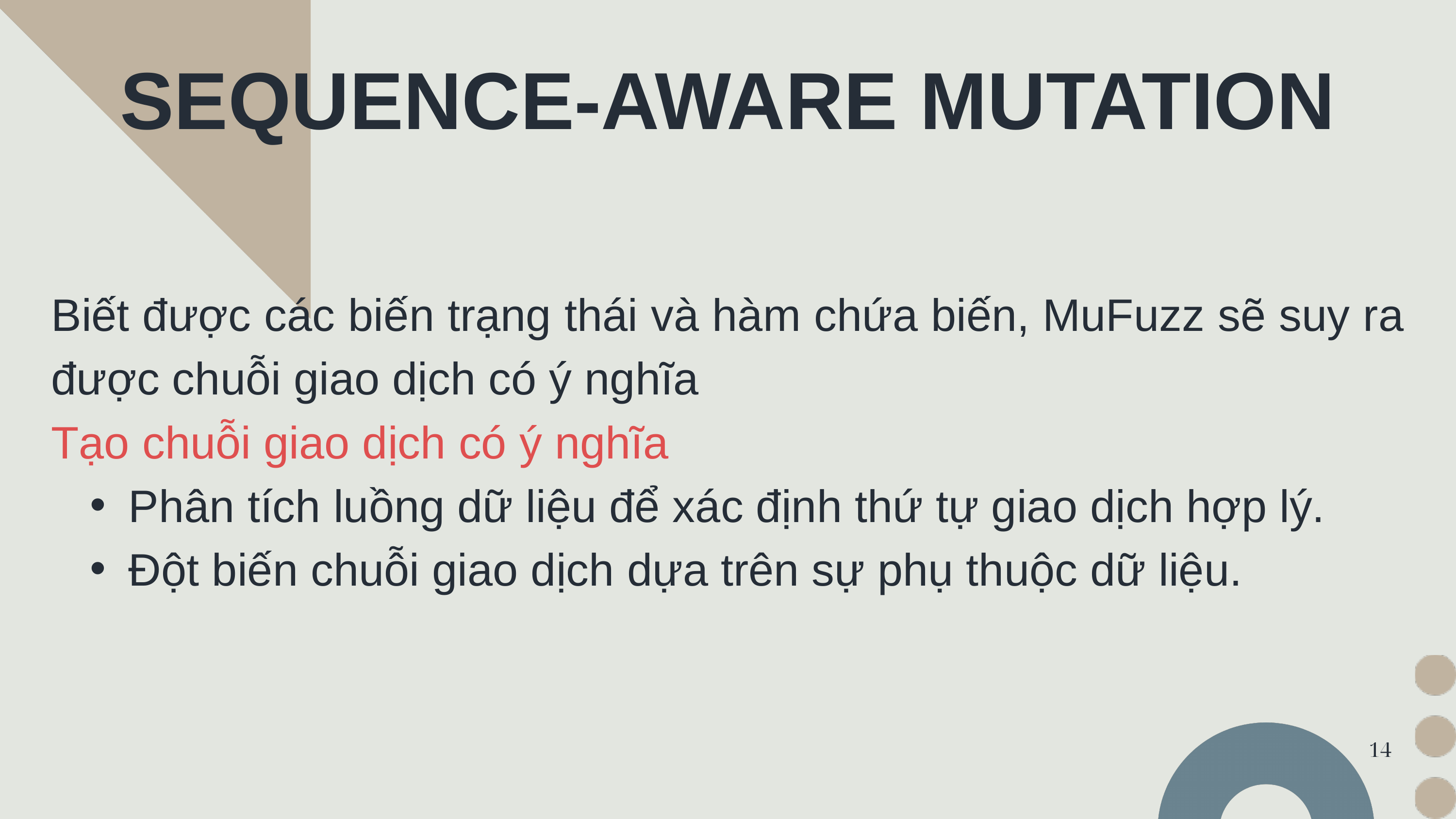

SEQUENCE-AWARE MUTATION
Biết được các biến trạng thái và hàm chứa biến, MuFuzz sẽ suy ra được chuỗi giao dịch có ý nghĩa
Tạo chuỗi giao dịch có ý nghĩa
Phân tích luồng dữ liệu để xác định thứ tự giao dịch hợp lý.
Đột biến chuỗi giao dịch dựa trên sự phụ thuộc dữ liệu.

14